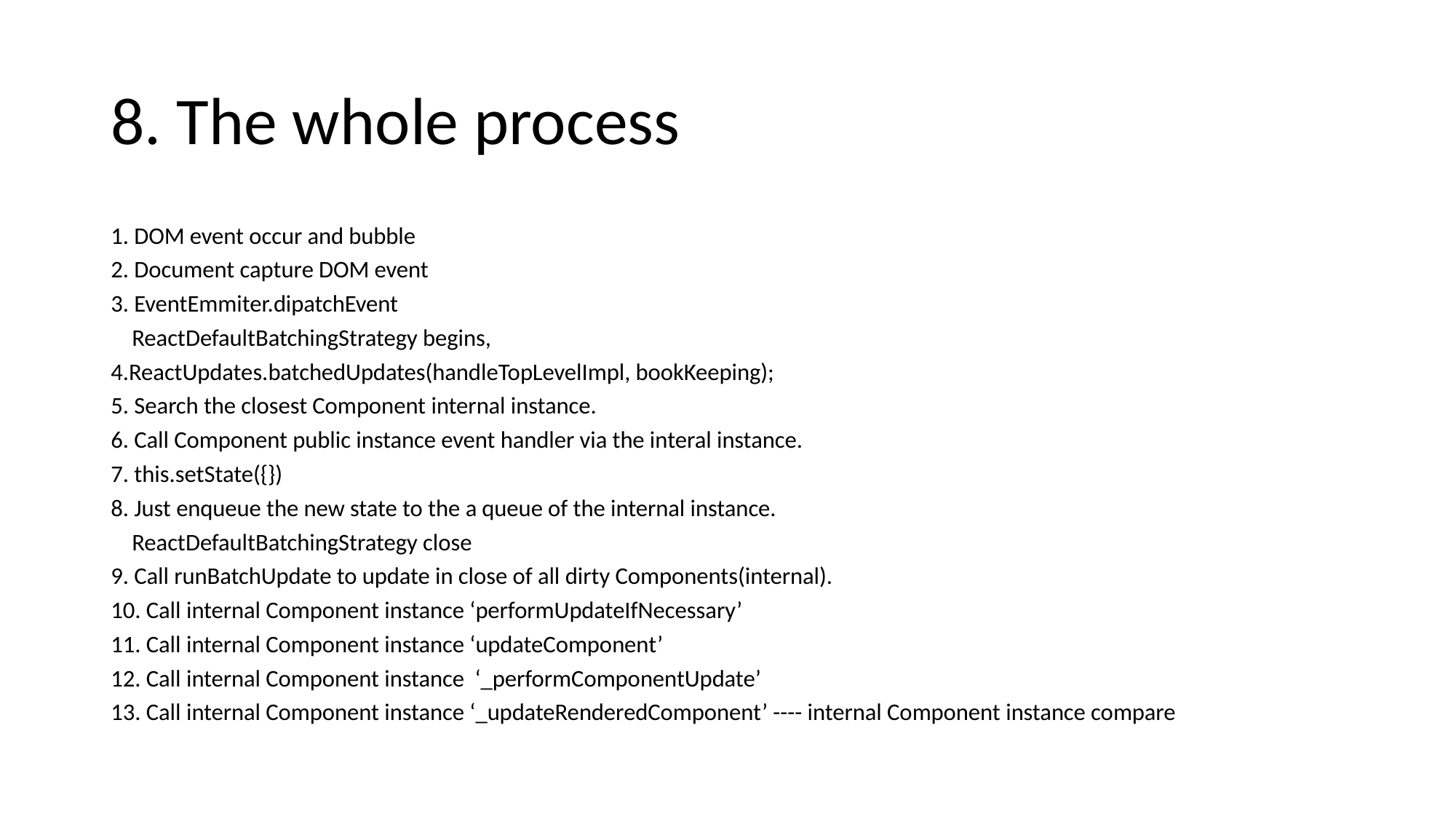

# 8. The whole process
1. DOM event occur and bubble
2. Document capture DOM event
3. EventEmmiter.dipatchEvent
    ReactDefaultBatchingStrategy begins,
4.ReactUpdates.batchedUpdates(handleTopLevelImpl, bookKeeping);
5. Search the closest Component internal instance.
6. Call Component public instance event handler via the interal instance.
7. this.setState({})
8. Just enqueue the new state to the a queue of the internal instance.
    ReactDefaultBatchingStrategy close
9. Call runBatchUpdate to update in close of all dirty Components(internal).
10. Call internal Component instance ‘performUpdateIfNecessary’
11. Call internal Component instance ‘updateComponent’
12. Call internal Component instance  ‘_performComponentUpdate’
13. Call internal Component instance ‘_updateRenderedComponent’ ---- internal Component instance compare